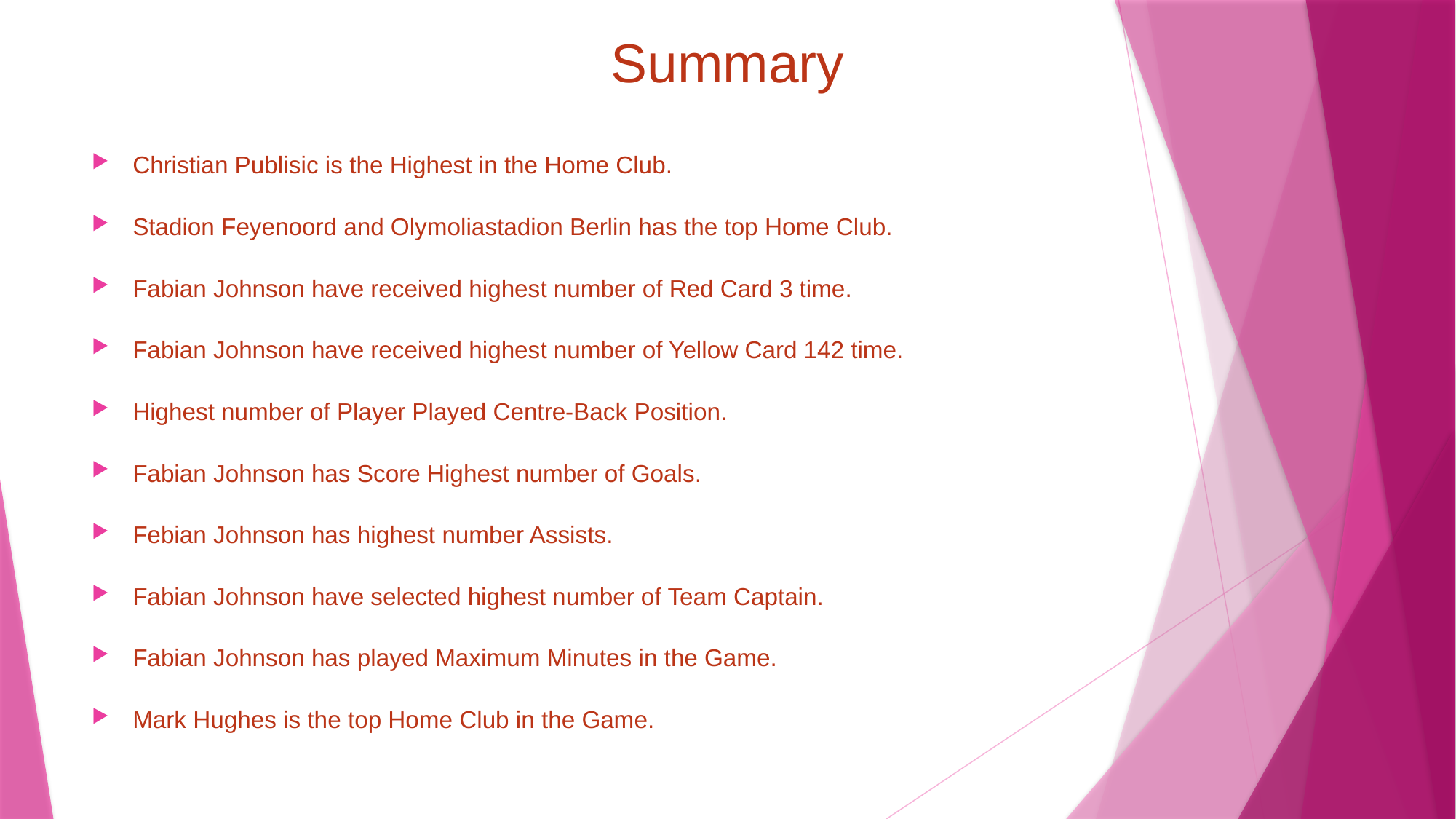

# Summary
Christian Publisic is the Highest in the Home Club.
Stadion Feyenoord and Olymoliastadion Berlin has the top Home Club.
Fabian Johnson have received highest number of Red Card 3 time.
Fabian Johnson have received highest number of Yellow Card 142 time.
Highest number of Player Played Centre-Back Position.
Fabian Johnson has Score Highest number of Goals.
Febian Johnson has highest number Assists.
Fabian Johnson have selected highest number of Team Captain.
Fabian Johnson has played Maximum Minutes in the Game.
Mark Hughes is the top Home Club in the Game.